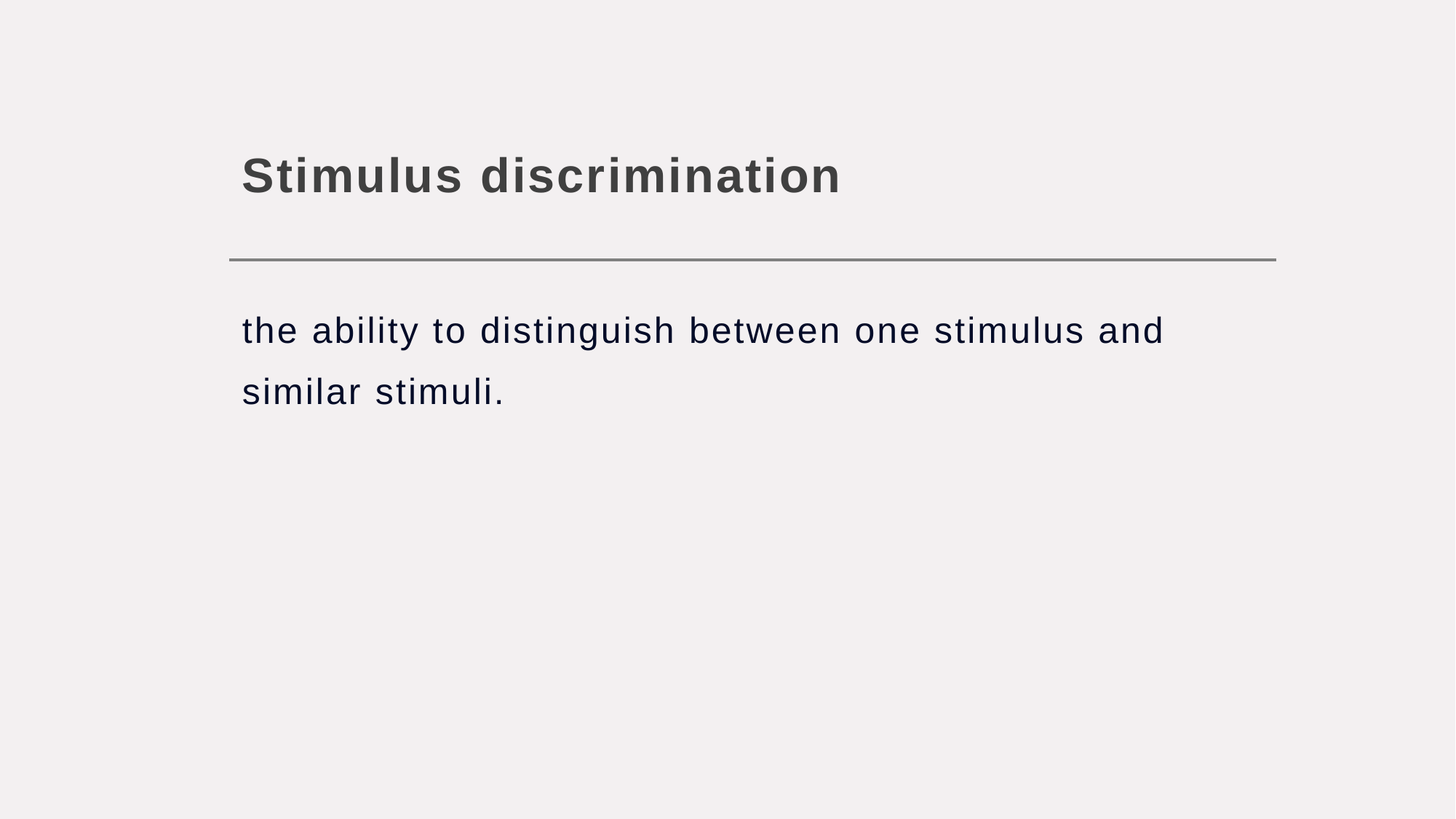

# Stimulus discrimination
the ability to distinguish between one stimulus and similar stimuli.